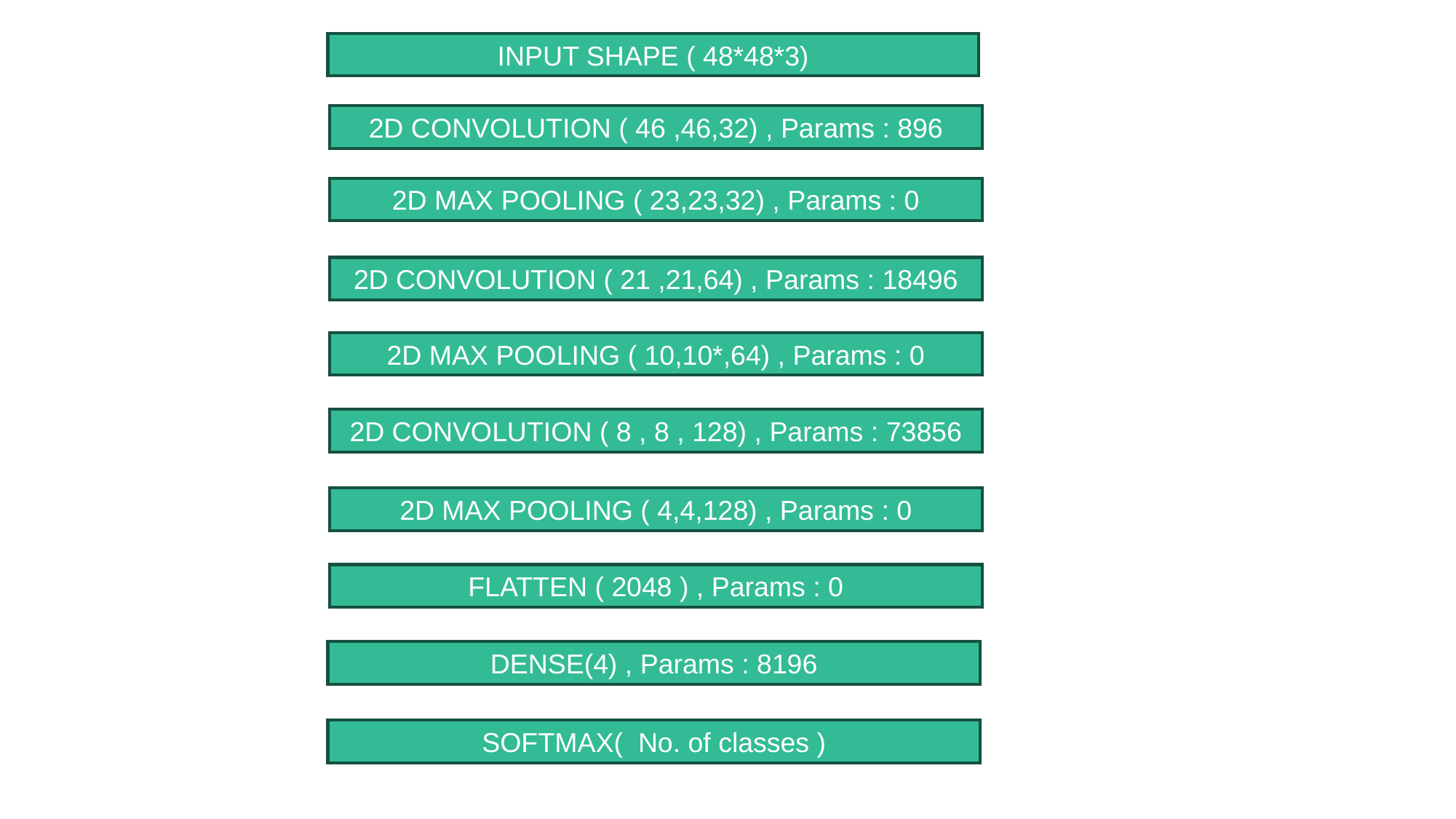

INPUT SHAPE ( 48*48*3)
2D CONVOLUTION ( 46 ,46,32) , Params : 896
2D MAX POOLING ( 23,23,32) , Params : 0
2D CONVOLUTION ( 21 ,21,64) , Params : 18496
2D MAX POOLING ( 10,10*,64) , Params : 0
2D CONVOLUTION ( 8 , 8 , 128) , Params : 73856
2D MAX POOLING ( 4,4,128) , Params : 0
FLATTEN ( 2048 ) , Params : 0
DENSE(4) , Params : 8196
SOFTMAX(  No. of classes )